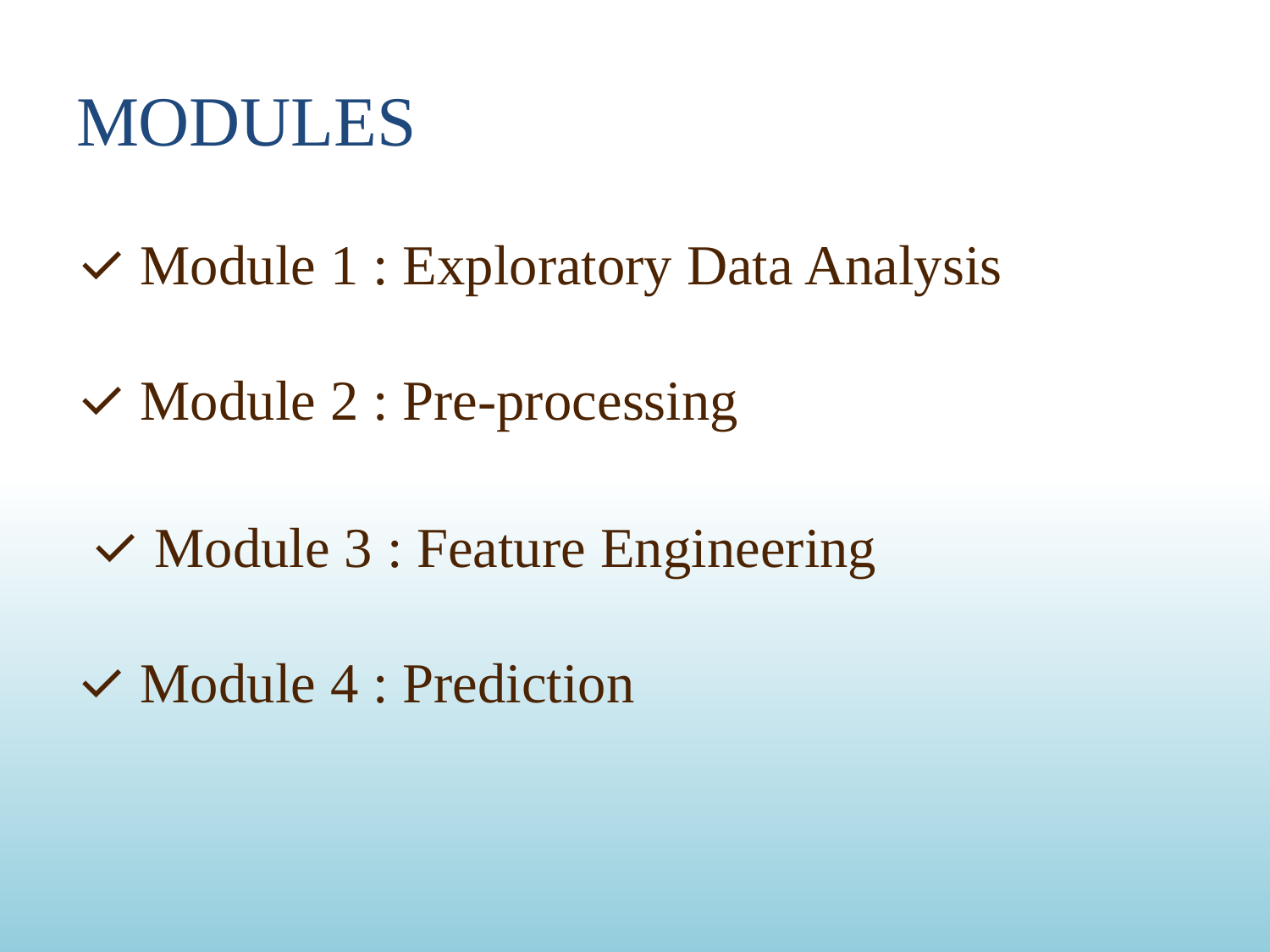

# MODULES
✓ Module 1 : Exploratory Data Analysis
✓ Module 2 : Pre-processing
 ✓ Module 3 : Feature Engineering
✓ Module 4 : Prediction